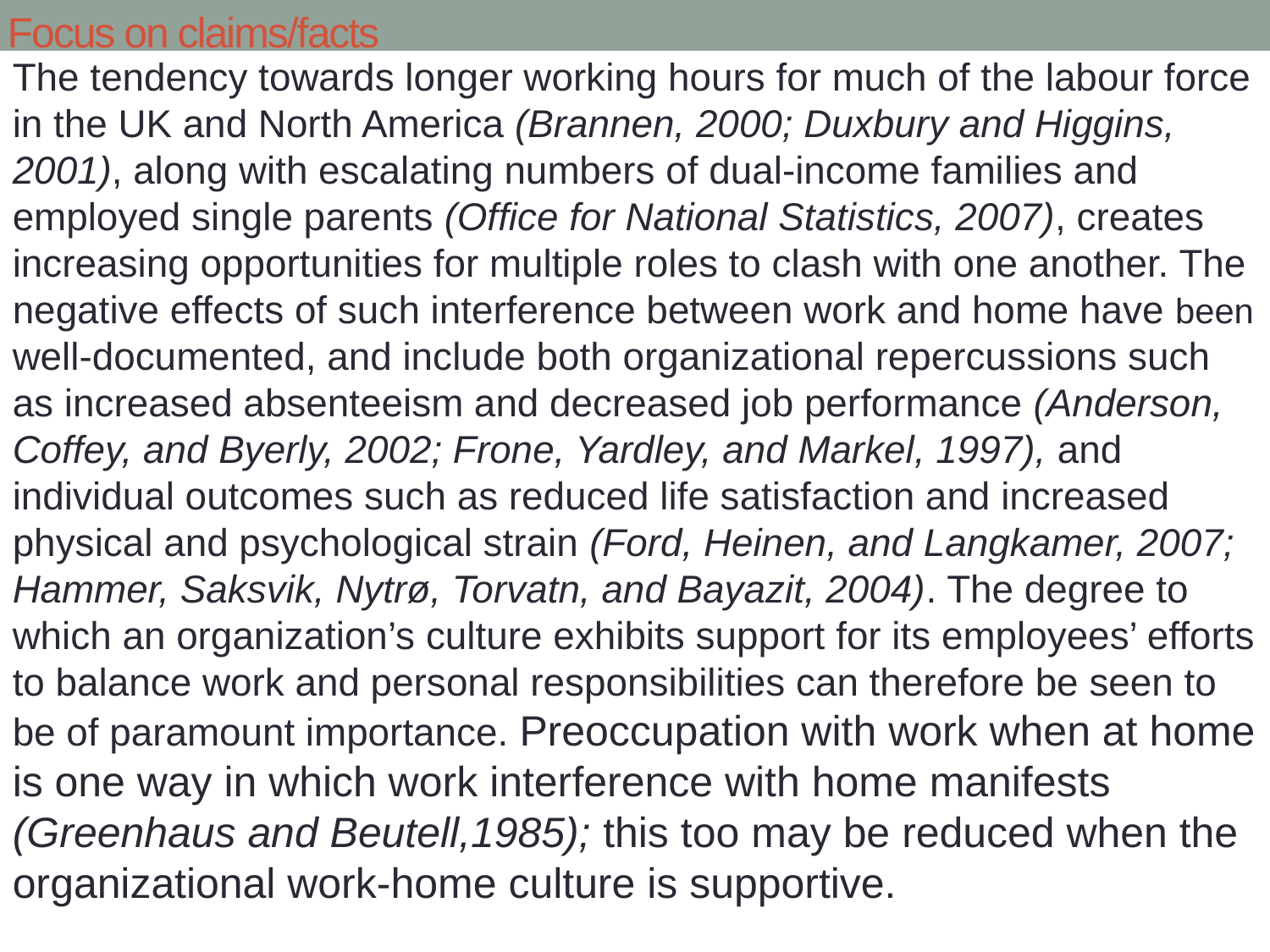

Focus on claims/facts
#
The tendency towards longer working hours for much of the labour force in the UK and North America (Brannen, 2000; Duxbury and Higgins, 2001), along with escalating numbers of dual-income families and employed single parents (Office for National Statistics, 2007), creates increasing opportunities for multiple roles to clash with one another. The negative effects of such interference between work and home have been well-documented, and include both organizational repercussions such as increased absenteeism and decreased job performance (Anderson, Coffey, and Byerly, 2002; Frone, Yardley, and Markel, 1997), and individual outcomes such as reduced life satisfaction and increased physical and psychological strain (Ford, Heinen, and Langkamer, 2007; Hammer, Saksvik, Nytrø, Torvatn, and Bayazit, 2004). The degree to which an organization’s culture exhibits support for its employees’ efforts to balance work and personal responsibilities can therefore be seen to be of paramount importance. Preoccupation with work when at home is one way in which work interference with home manifests (Greenhaus and Beutell,1985); this too may be reduced when the organizational work-home culture is supportive.